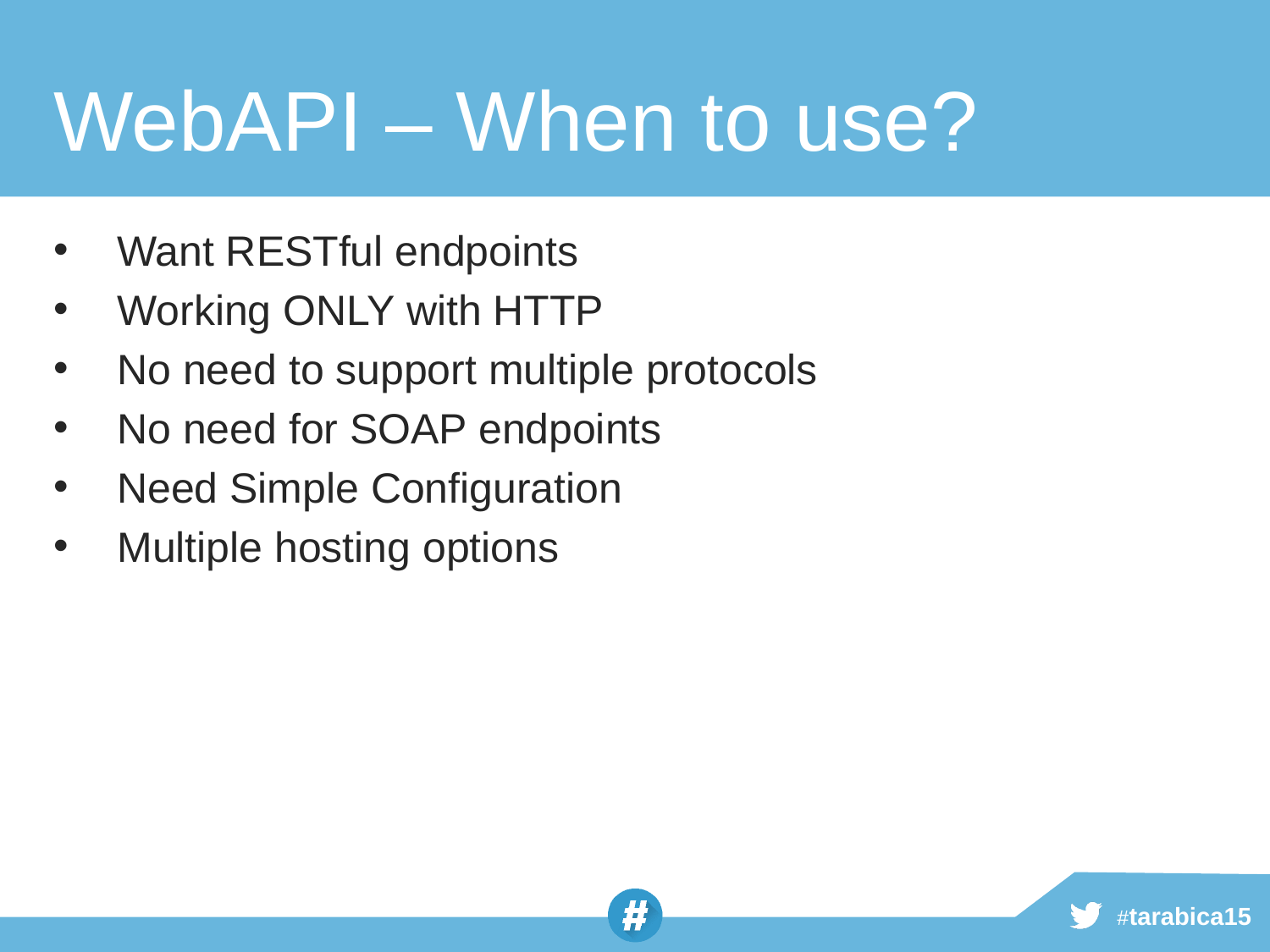

# WebAPI – When to use?
Want RESTful endpoints
Working ONLY with HTTP
No need to support multiple protocols
No need for SOAP endpoints
Need Simple Configuration
Multiple hosting options